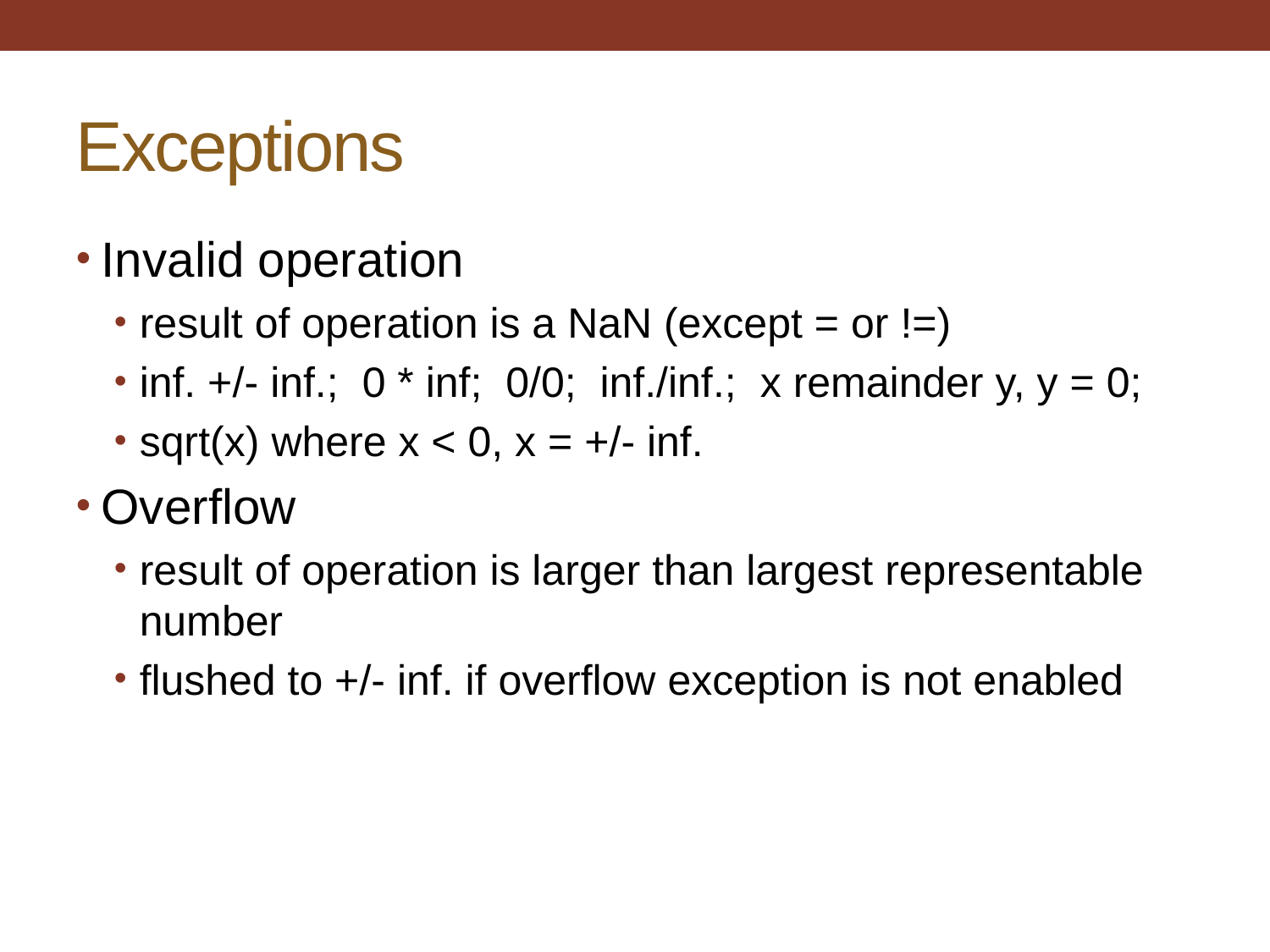

# Exceptions
Invalid operation
result of operation is a NaN (except = or !=)
inf. +/- inf.;  0 * inf;  0/0;  inf./inf.;  x remainder y, y = 0;
sqrt(x) where x < 0, x = +/- inf.
Overflow
result of operation is larger than largest representable number
flushed to +/- inf. if overflow exception is not enabled